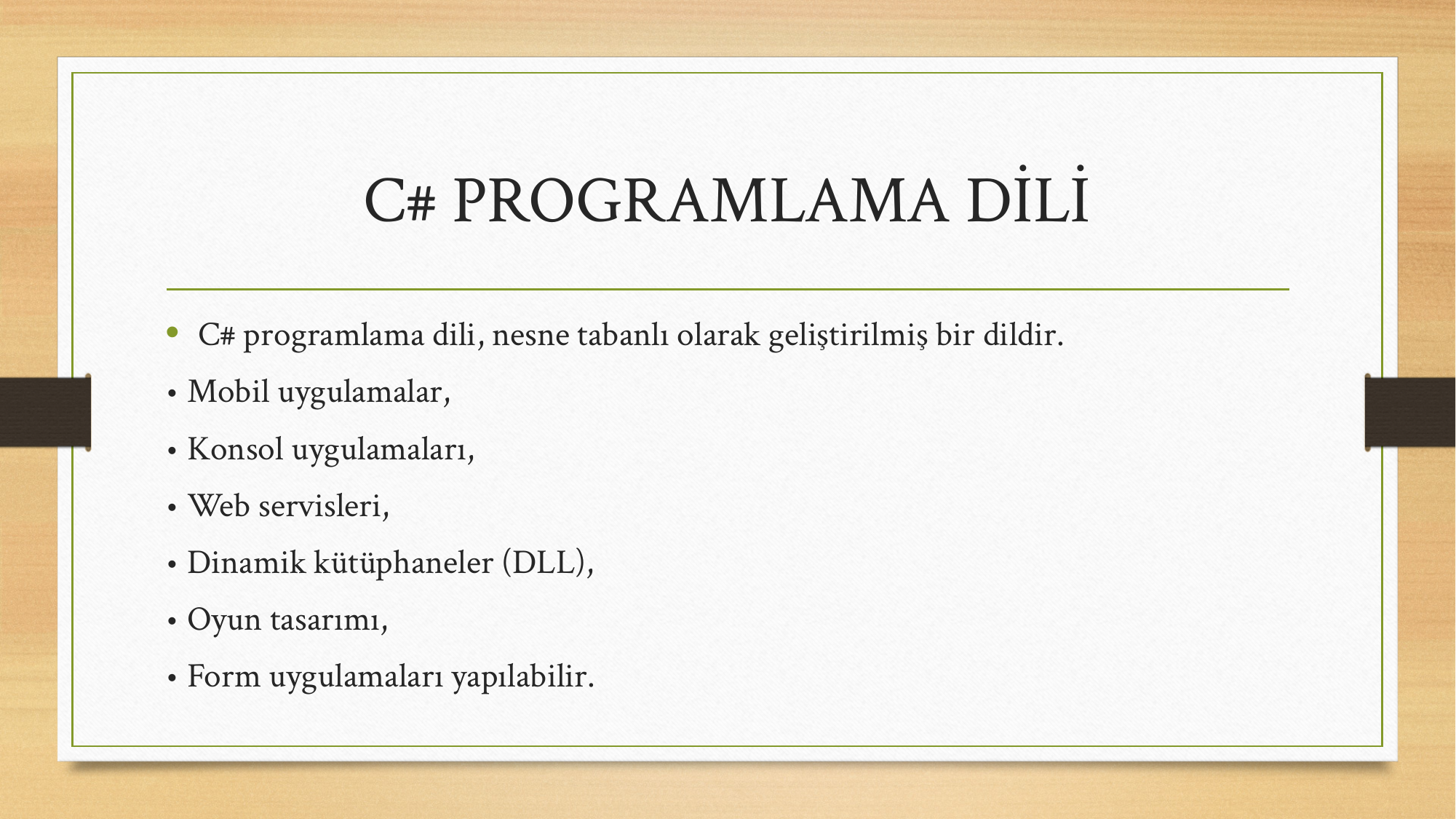

# C# PROGRAMLAMA DİLİ
C# programlama dili, nesne tabanlı olarak geliştirilmiş bir dildir.
• Mobil uygulamalar,
• Konsol uygulamaları,
• Web servisleri,
• Dinamik kütüphaneler (DLL),
• Oyun tasarımı,
• Form uygulamaları yapılabilir.